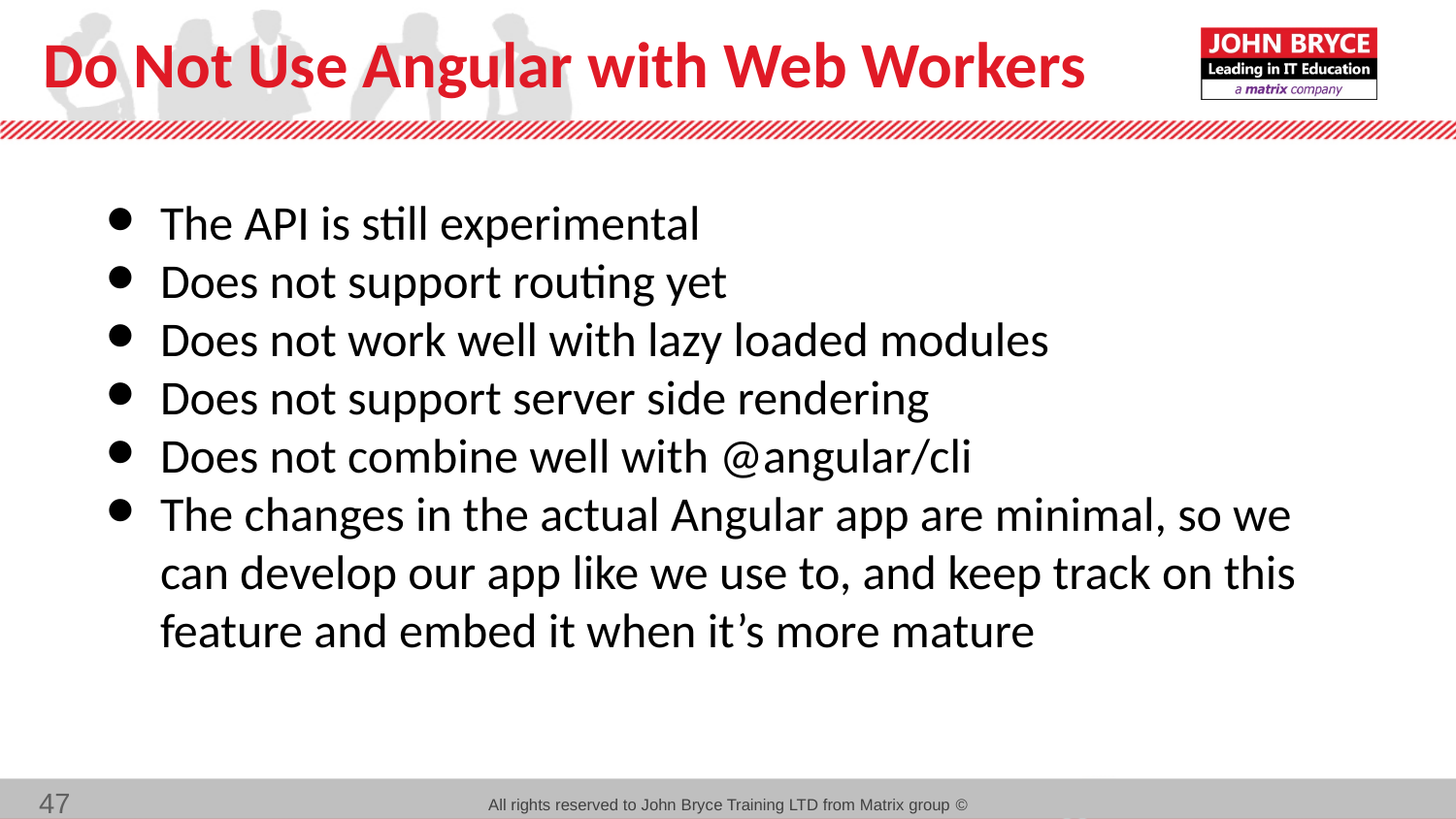

# Do Not Use Angular with Web Workers
The API is still experimental
Does not support routing yet
Does not work well with lazy loaded modules
Does not support server side rendering
Does not combine well with @angular/cli
The changes in the actual Angular app are minimal, so we can develop our app like we use to, and keep track on this feature and embed it when it’s more mature